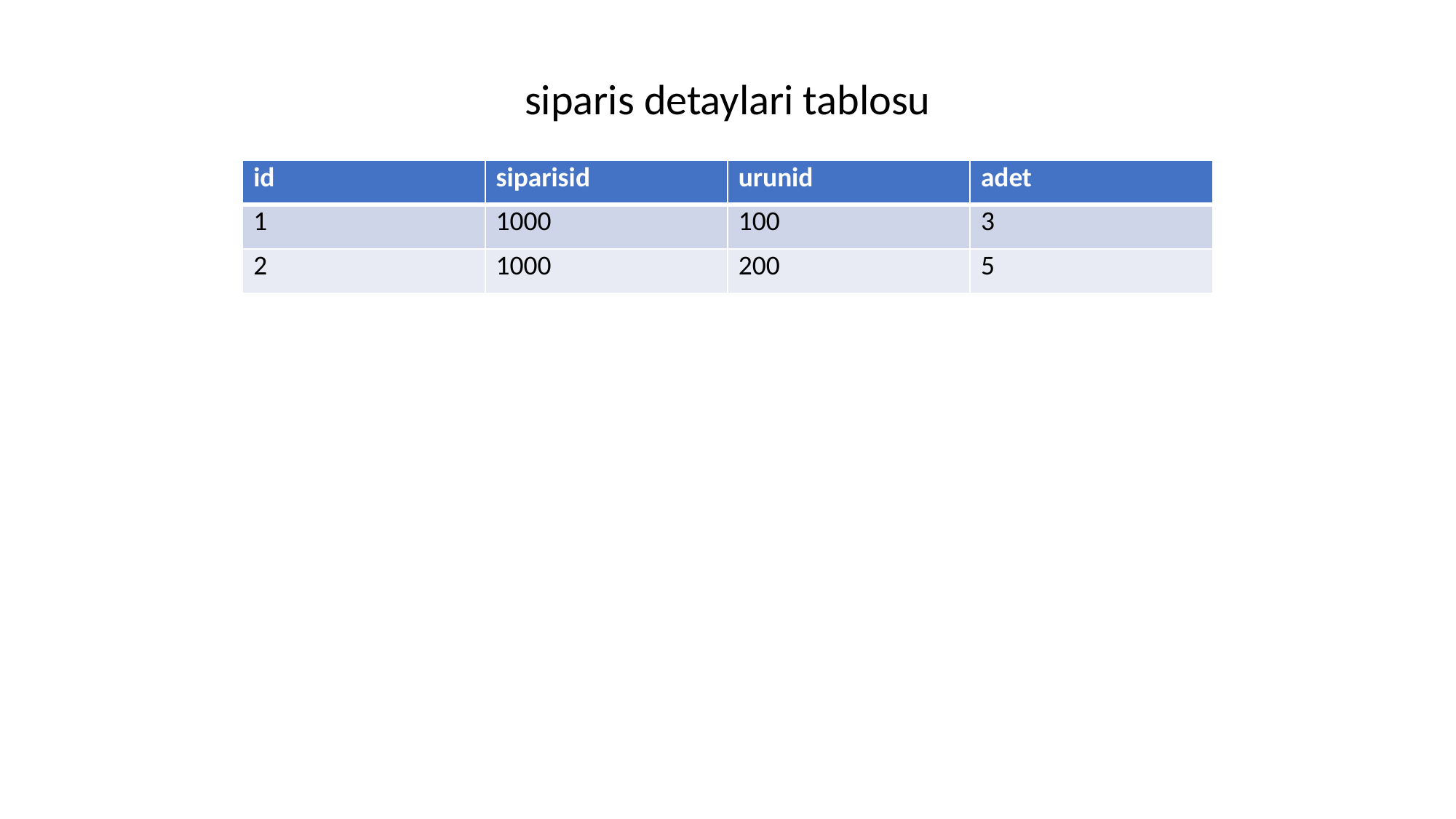

siparis detaylari tablosu
| id | siparisid | urunid | adet |
| --- | --- | --- | --- |
| 1 | 1000 | 100 | 3 |
| 2 | 1000 | 200 | 5 |